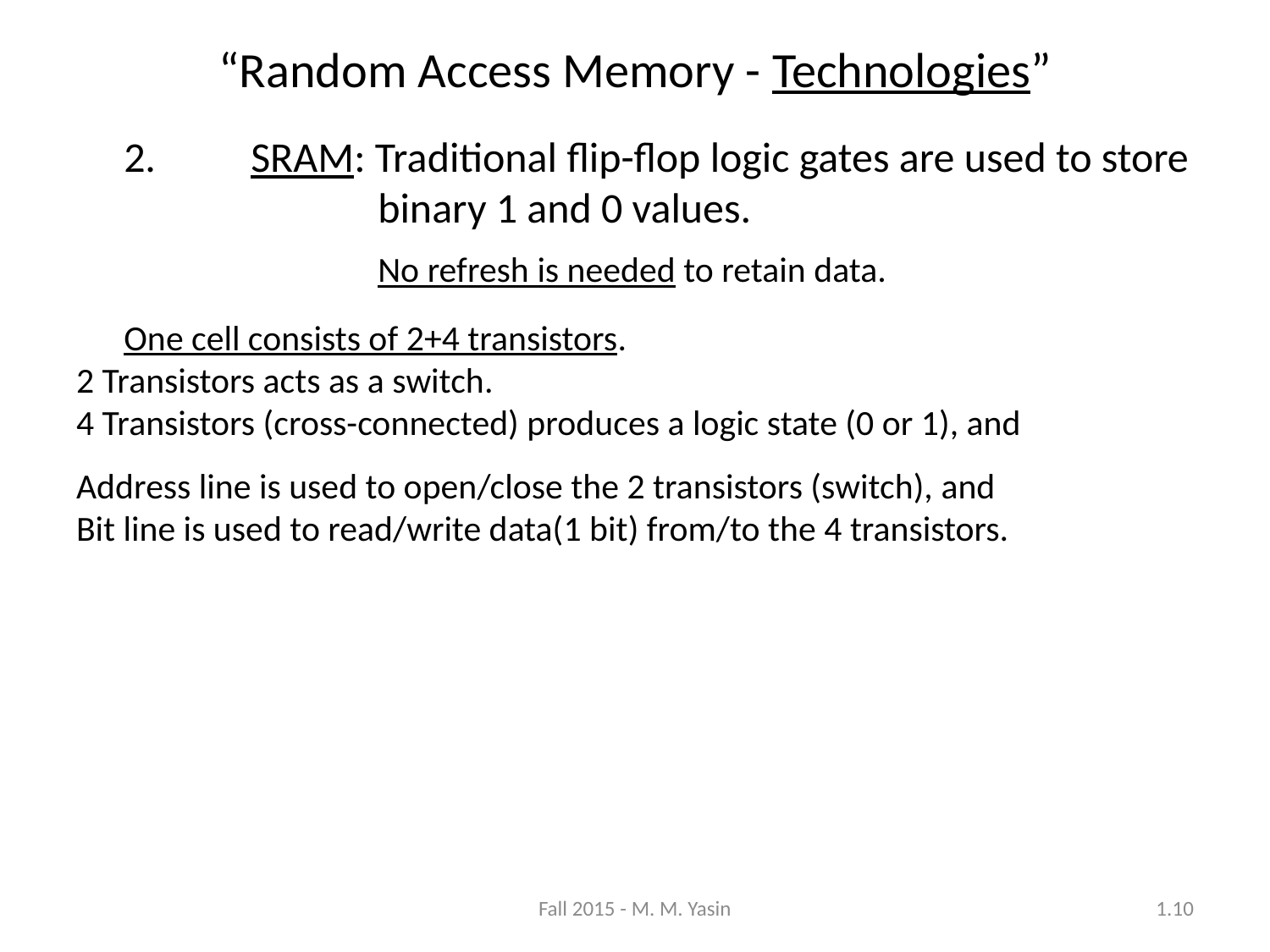

“Random Access Memory - Technologies”

	2.	SRAM: Traditional flip-flop logic gates are used to store 		binary 1 and 0 values.
			No refresh is needed to retain data.

	One cell consists of 2+4 transistors.
2 Transistors acts as a switch.
4 Transistors (cross-connected) produces a logic state (0 or 1), and

Address line is used to open/close the 2 transistors (switch), and
Bit line is used to read/write data(1 bit) from/to the 4 transistors.
Fall 2015 - M. M. Yasin
1.10